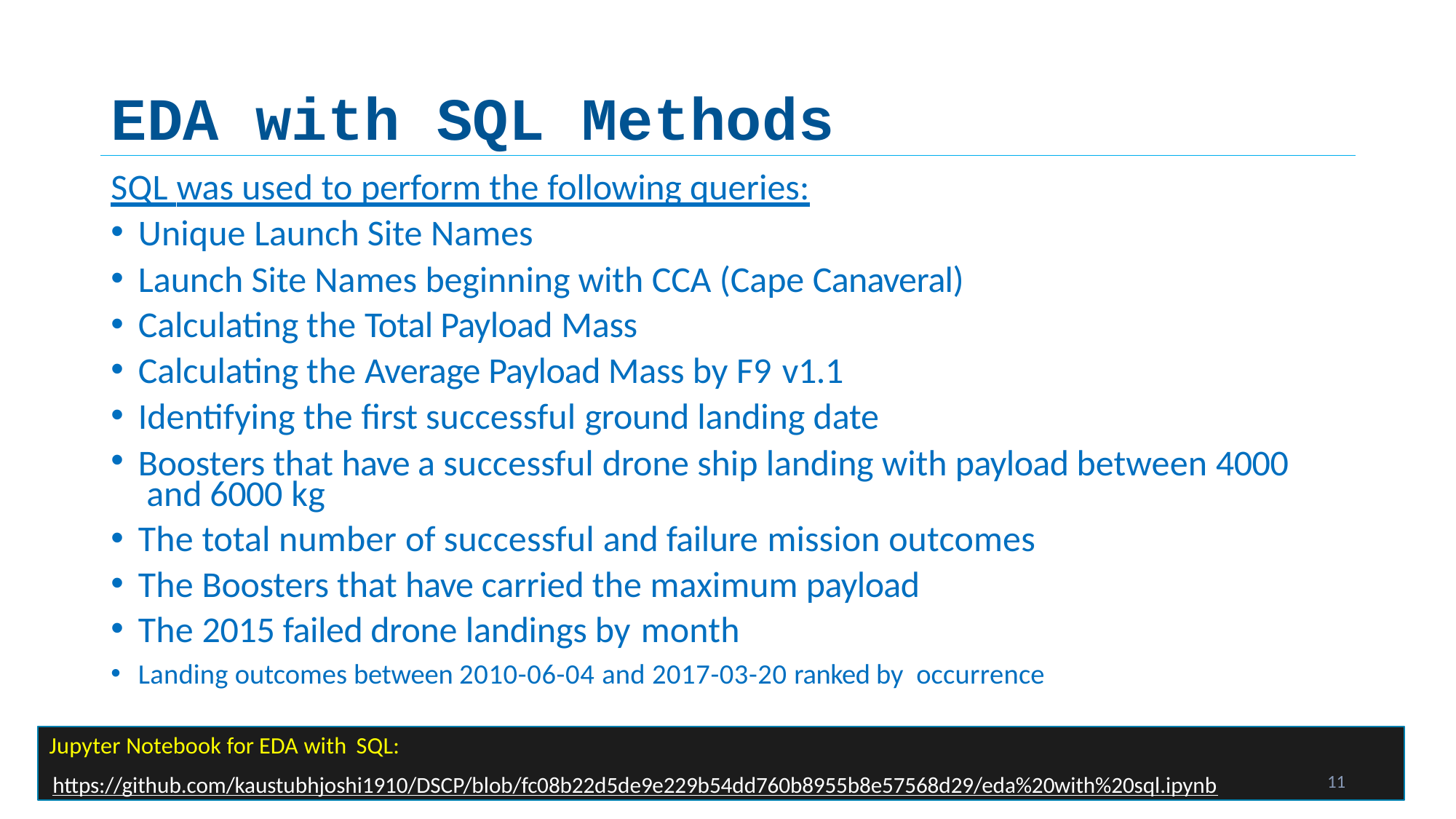

# EDA with SQL Methods
SQL was used to perform the following queries:
Unique Launch Site Names
Launch Site Names beginning with CCA (Cape Canaveral)
Calculating the Total Payload Mass
Calculating the Average Payload Mass by F9 v1.1
Identifying the first successful ground landing date
Boosters that have a successful drone ship landing with payload between 4000  and 6000 kg
The total number of successful and failure mission outcomes
The Boosters that have carried the maximum payload
The 2015 failed drone landings by month
Landing outcomes between 2010-06-04 and 2017-03-20 ranked by occurrence
Jupyter Notebook for EDA with SQL:
https://github.com/kaustubhjoshi1910/DSCP/blob/fc08b22d5de9e229b54dd760b8955b8e57568d29/eda%20with%20sql.ipynb

11